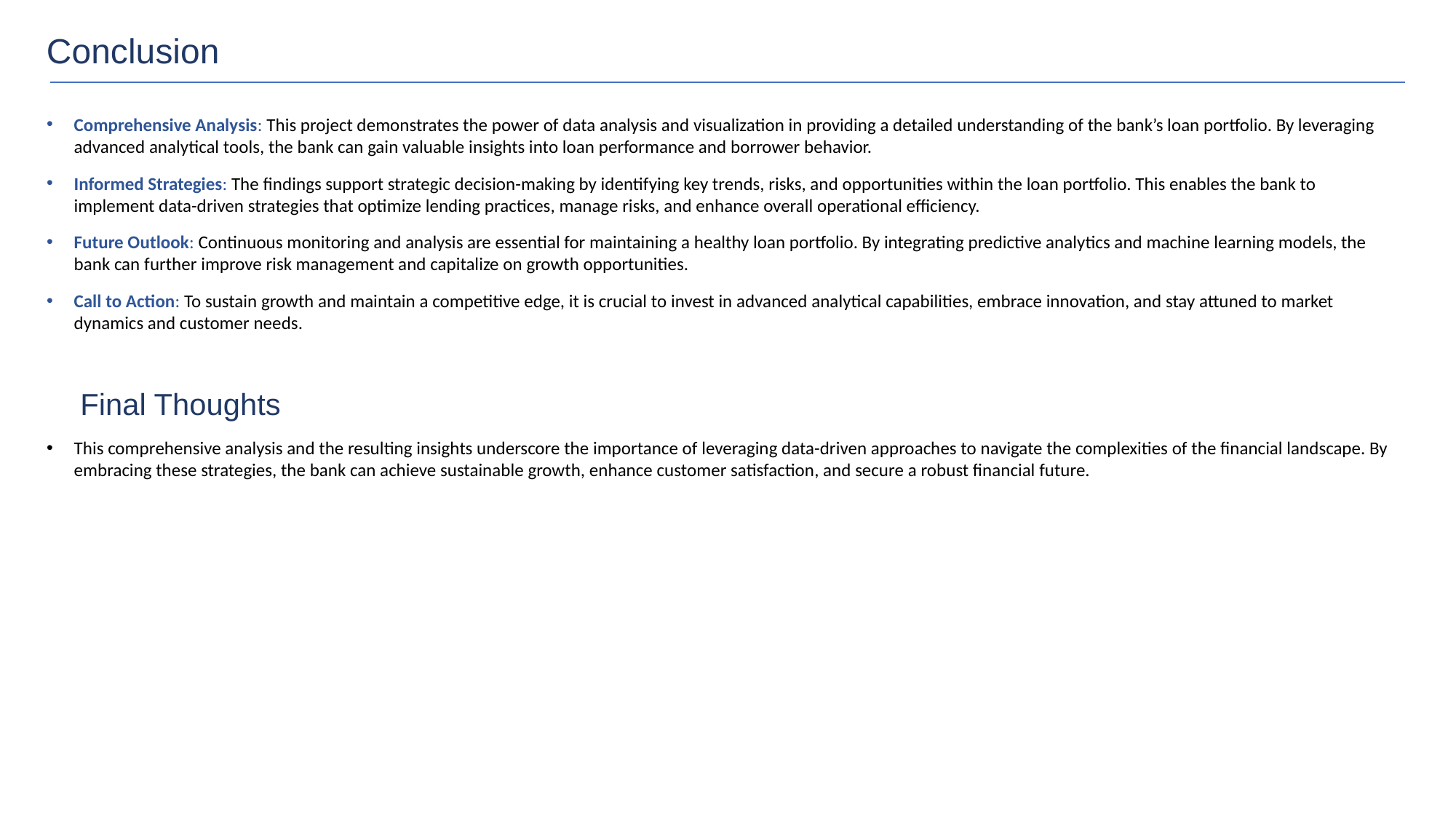

Conclusion
Comprehensive Analysis: This project demonstrates the power of data analysis and visualization in providing a detailed understanding of the bank’s loan portfolio. By leveraging advanced analytical tools, the bank can gain valuable insights into loan performance and borrower behavior.
Informed Strategies: The findings support strategic decision-making by identifying key trends, risks, and opportunities within the loan portfolio. This enables the bank to implement data-driven strategies that optimize lending practices, manage risks, and enhance overall operational efficiency.
Future Outlook: Continuous monitoring and analysis are essential for maintaining a healthy loan portfolio. By integrating predictive analytics and machine learning models, the bank can further improve risk management and capitalize on growth opportunities.
Call to Action: To sustain growth and maintain a competitive edge, it is crucial to invest in advanced analytical capabilities, embrace innovation, and stay attuned to market dynamics and customer needs.

     Final Thoughts
This comprehensive analysis and the resulting insights underscore the importance of leveraging data-driven approaches to navigate the complexities of the financial landscape. By embracing these strategies, the bank can achieve sustainable growth, enhance customer satisfaction, and secure a robust financial future.